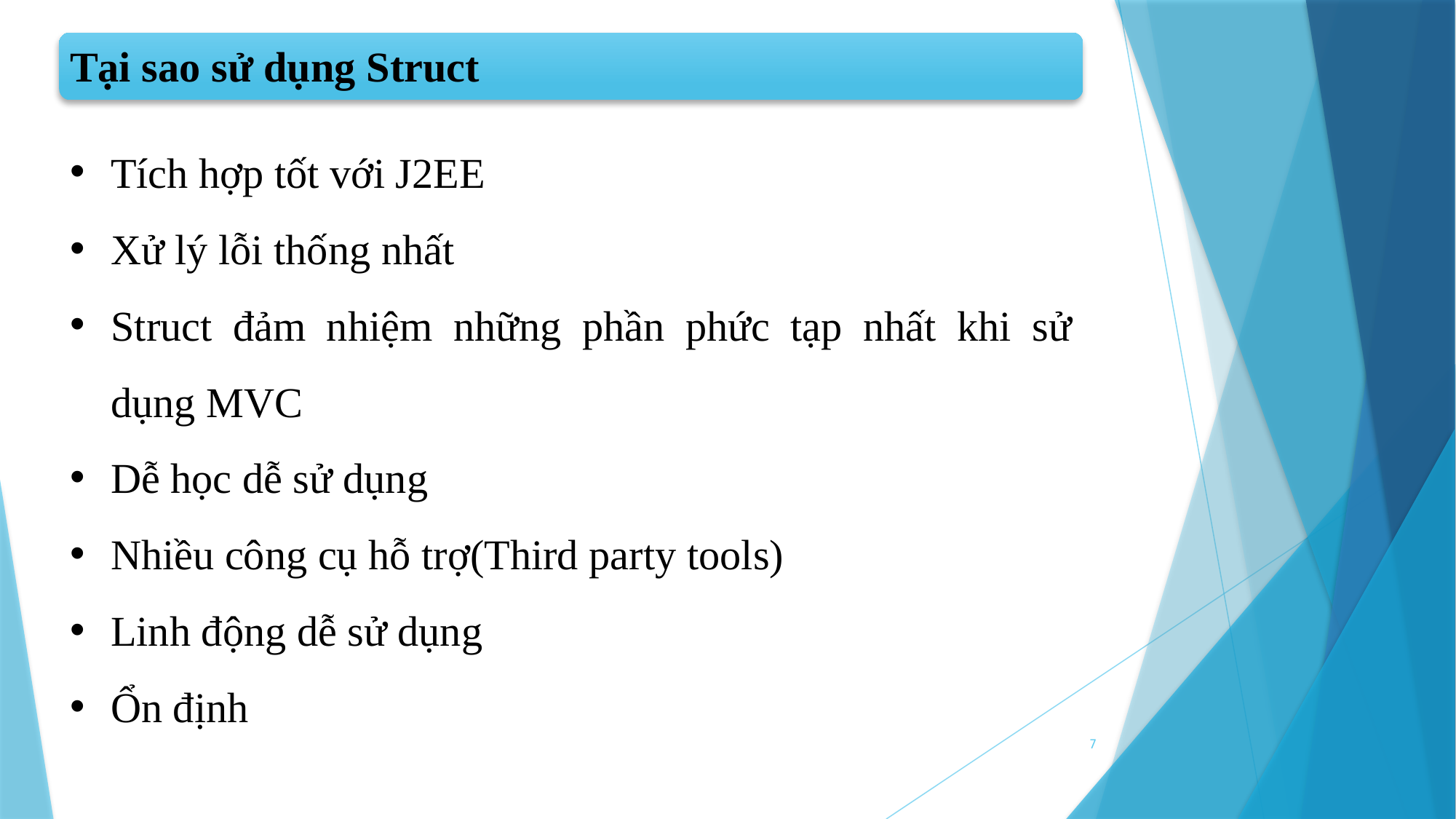

Tại sao sử dụng Struct
Tích hợp tốt với J2EE
Xử lý lỗi thống nhất
Struct đảm nhiệm những phần phức tạp nhất khi sử dụng MVC
Dễ học dễ sử dụng
Nhiều công cụ hỗ trợ(Third party tools)
Linh động dễ sử dụng
Ổn định
7